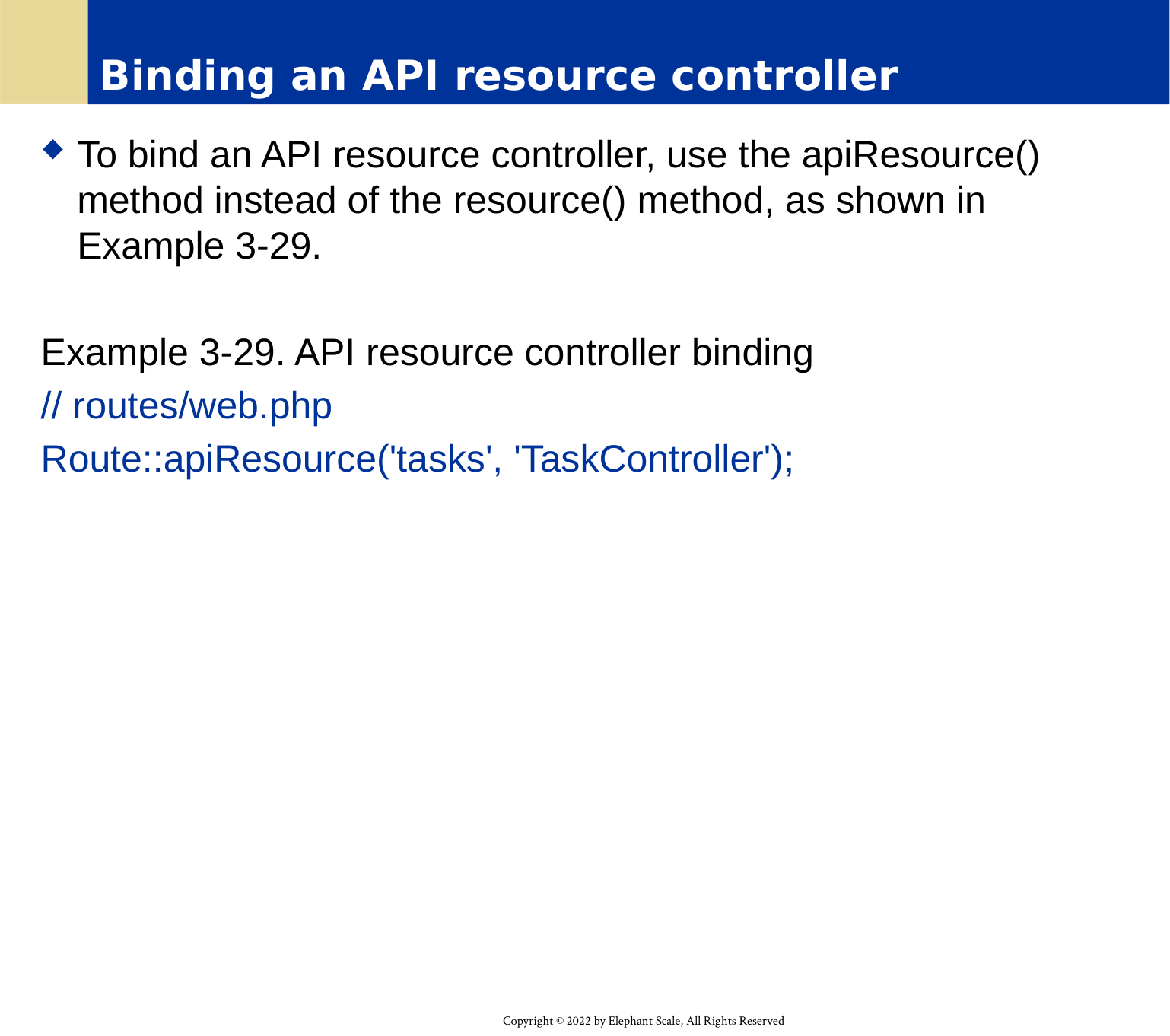

# Binding an API resource controller
To bind an API resource controller, use the apiResource() method instead of the resource() method, as shown in Example 3-29.

Example 3-29. API resource controller binding
// routes/web.php
Route::apiResource('tasks', 'TaskController');
Copyright © 2022 by Elephant Scale, All Rights Reserved